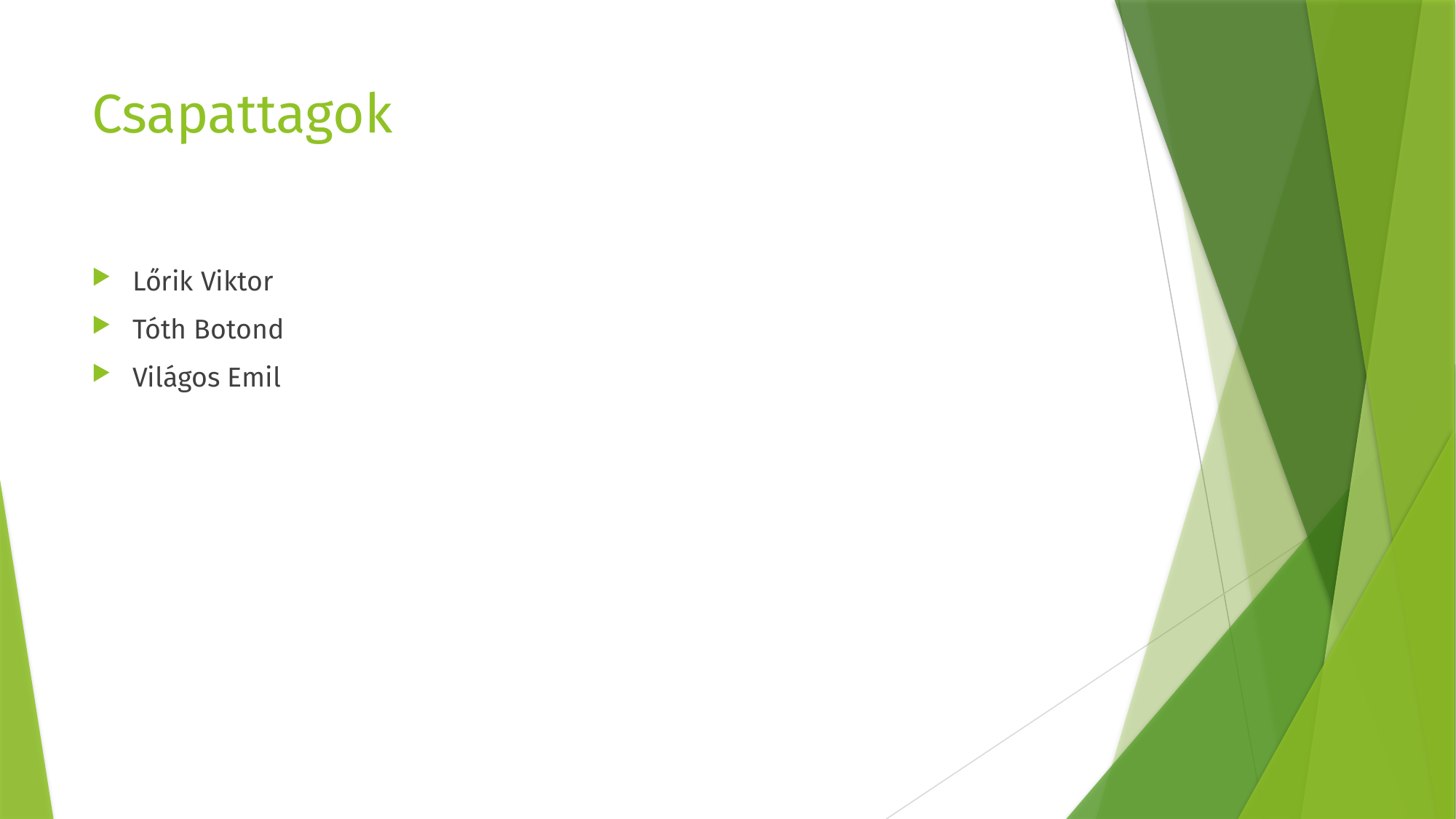

# Csapattagok
Lőrik Viktor
Tóth Botond
Világos Emil